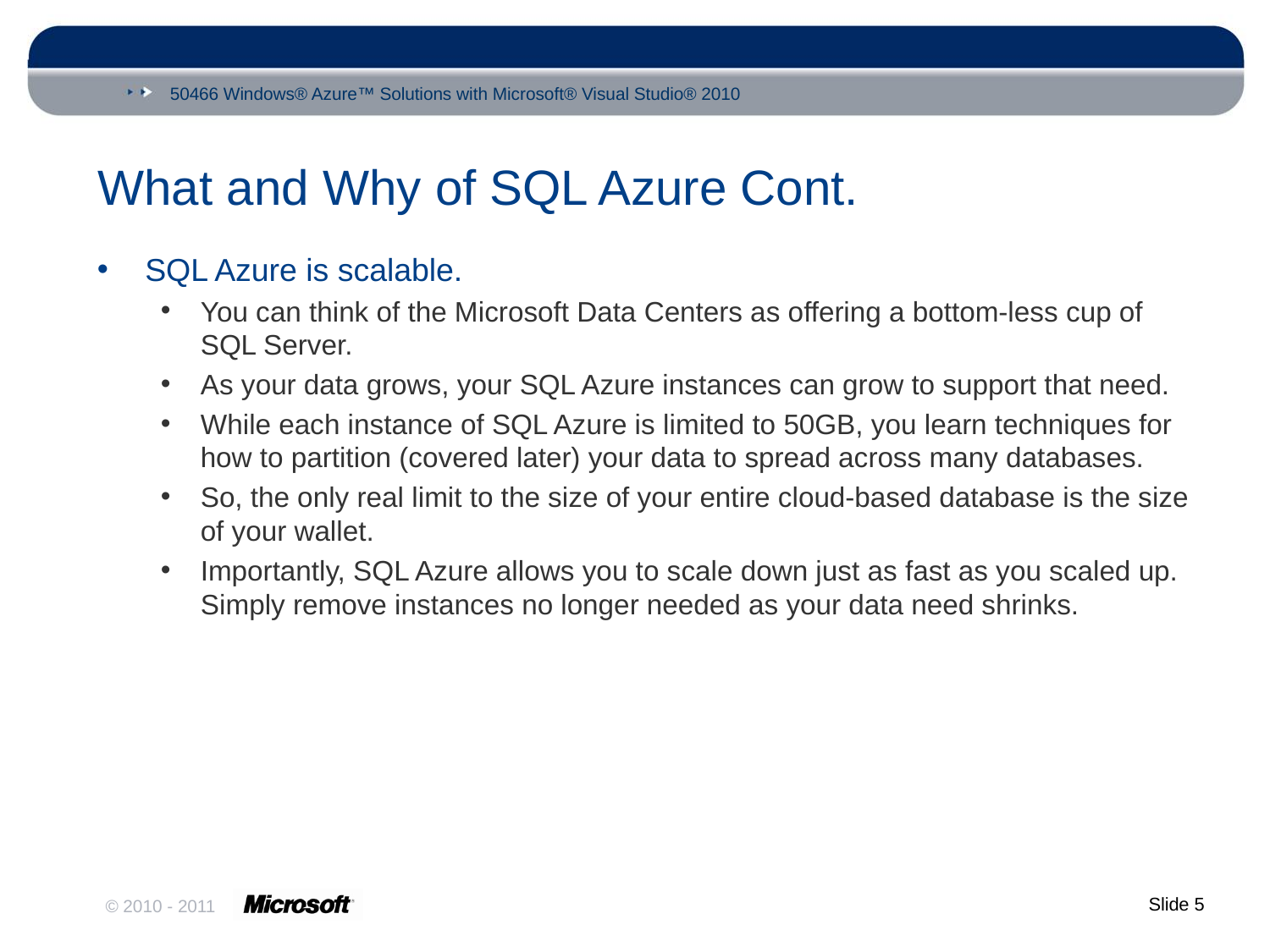

# What and Why of SQL Azure Cont.
SQL Azure is scalable.
You can think of the Microsoft Data Centers as offering a bottom-less cup of SQL Server.
As your data grows, your SQL Azure instances can grow to support that need.
While each instance of SQL Azure is limited to 50GB, you learn techniques for how to partition (covered later) your data to spread across many databases.
So, the only real limit to the size of your entire cloud-based database is the size of your wallet.
Importantly, SQL Azure allows you to scale down just as fast as you scaled up.  Simply remove instances no longer needed as your data need shrinks.